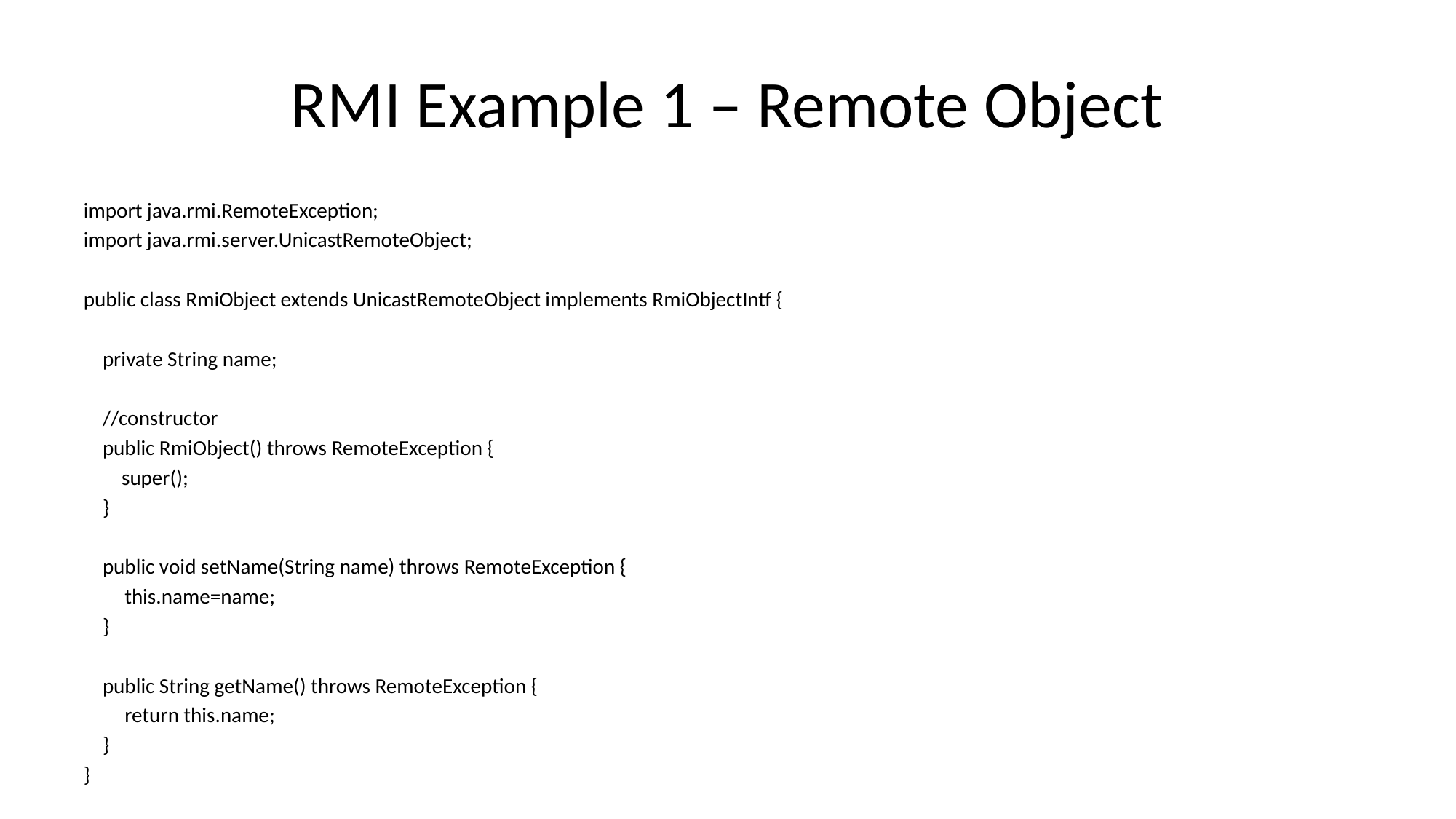

# RMI Example 1 – Remote Object
import java.rmi.RemoteException;
import java.rmi.server.UnicastRemoteObject;

public class RmiObject extends UnicastRemoteObject implements RmiObjectIntf {

    private String name;

    //constructor
    public RmiObject() throws RemoteException {
        super();
    }

    public void setName(String name) throws RemoteException {
	this.name=name;
    }

    public String getName() throws RemoteException {
	return this.name;
    }
}